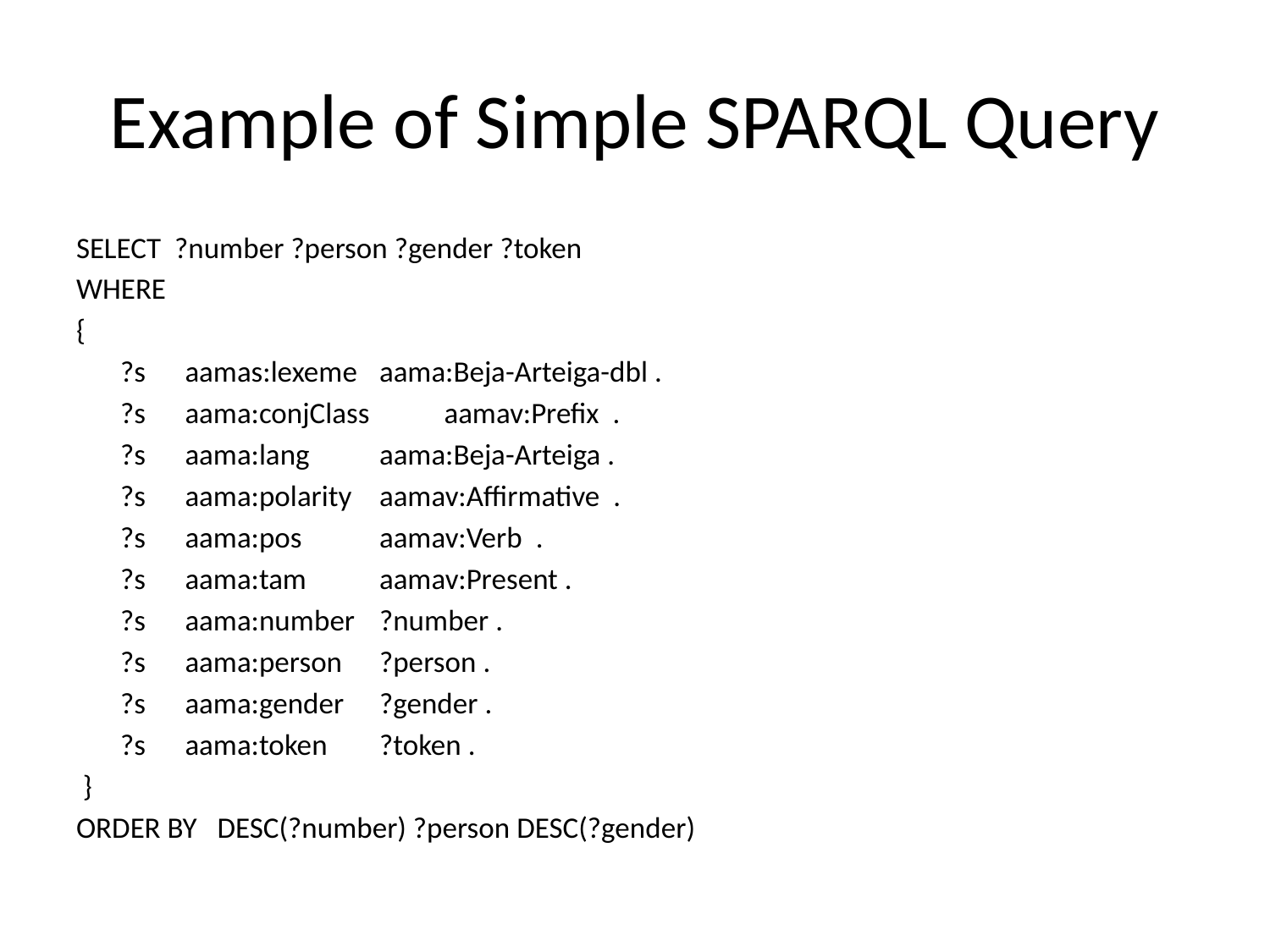

# Example of Simple SPARQL Query
SELECT  ?number ?person ?gender ?token
WHERE
{
		?s	aamas:lexeme 	aama:Beja-Arteiga-dbl .
		?s 	aama:conjClass  	aamav:Prefix  .
		?s	aama:lang  	aama:Beja-Arteiga .
		?s	aama:polarity  	aamav:Affirmative  .
		?s	aama:pos  	aamav:Verb  .
		?s	aama:tam  	aamav:Present .
		?s	aama:number	?number .
		?s	aama:person	?person .
		?s	aama:gender	?gender .
		?s	aama:token	?token .
 }
ORDER BY   DESC(?number) ?person DESC(?gender)